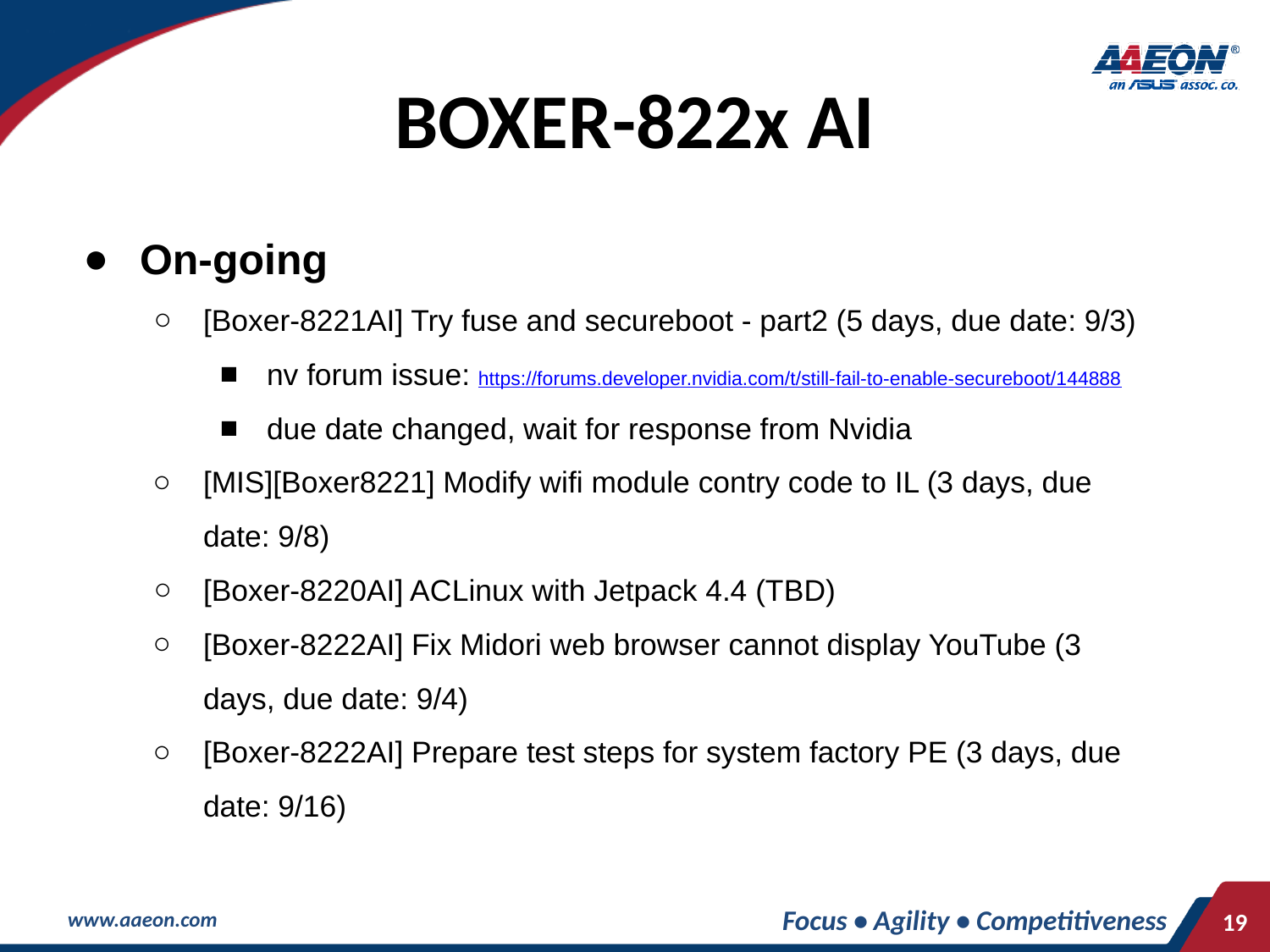

# BOXER-822x AI
On-going
[Boxer-8221AI] Try fuse and secureboot - part2 (5 days, due date: 9/3)
nv forum issue: https://forums.developer.nvidia.com/t/still-fail-to-enable-secureboot/144888
due date changed, wait for response from Nvidia
[MIS][Boxer8221] Modify wifi module contry code to IL (3 days, due date: 9/8)
[Boxer-8220AI] ACLinux with Jetpack 4.4 (TBD)
[Boxer-8222AI] Fix Midori web browser cannot display YouTube (3 days, due date: 9/4)
[Boxer-8222AI] Prepare test steps for system factory PE (3 days, due date: 9/16)
Focus • Agility • Competitiveness
19